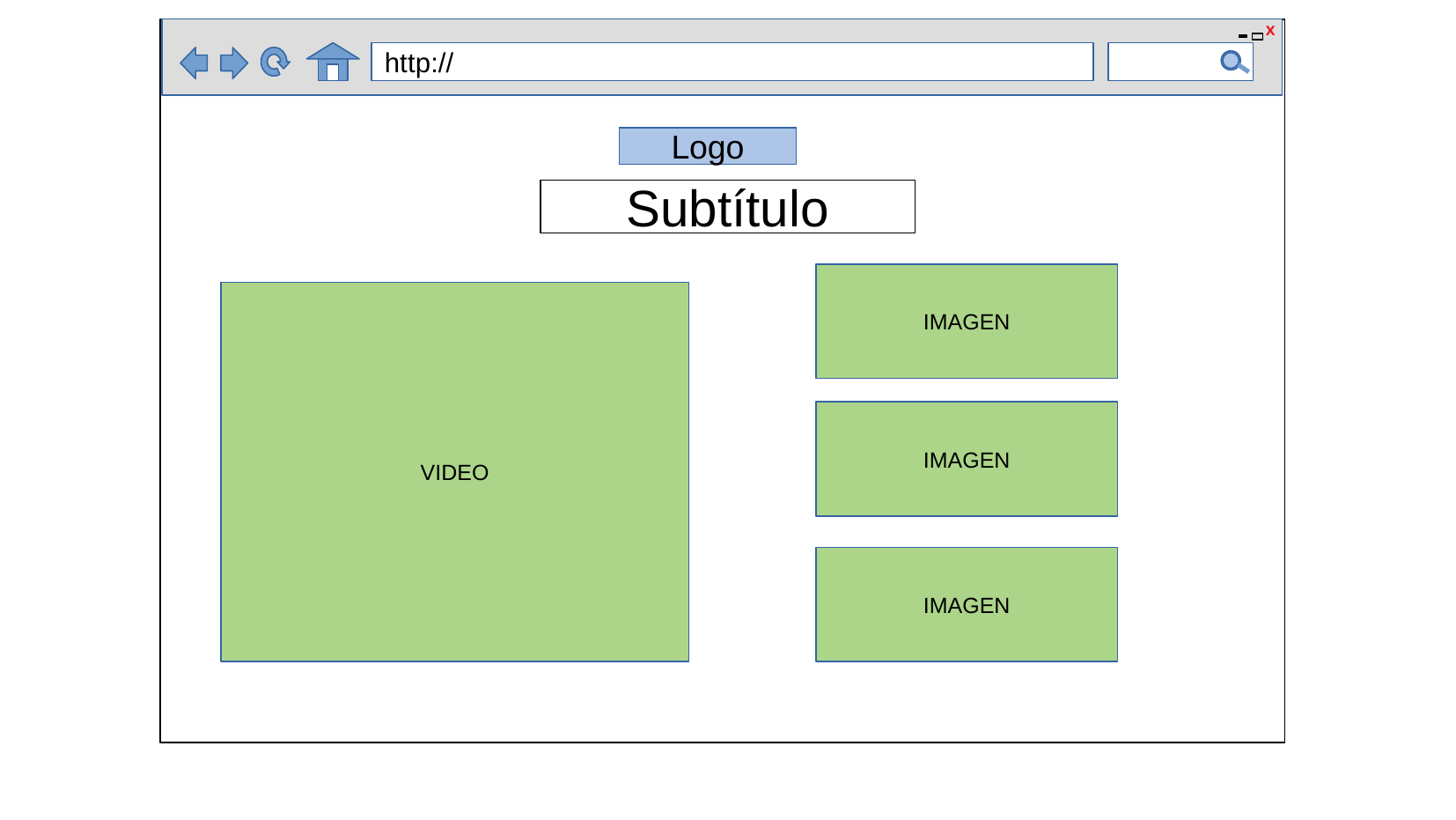

X

http://

Logo
Subtítulo
IMAGEN
VIDEO
IMAGEN
IMAGEN